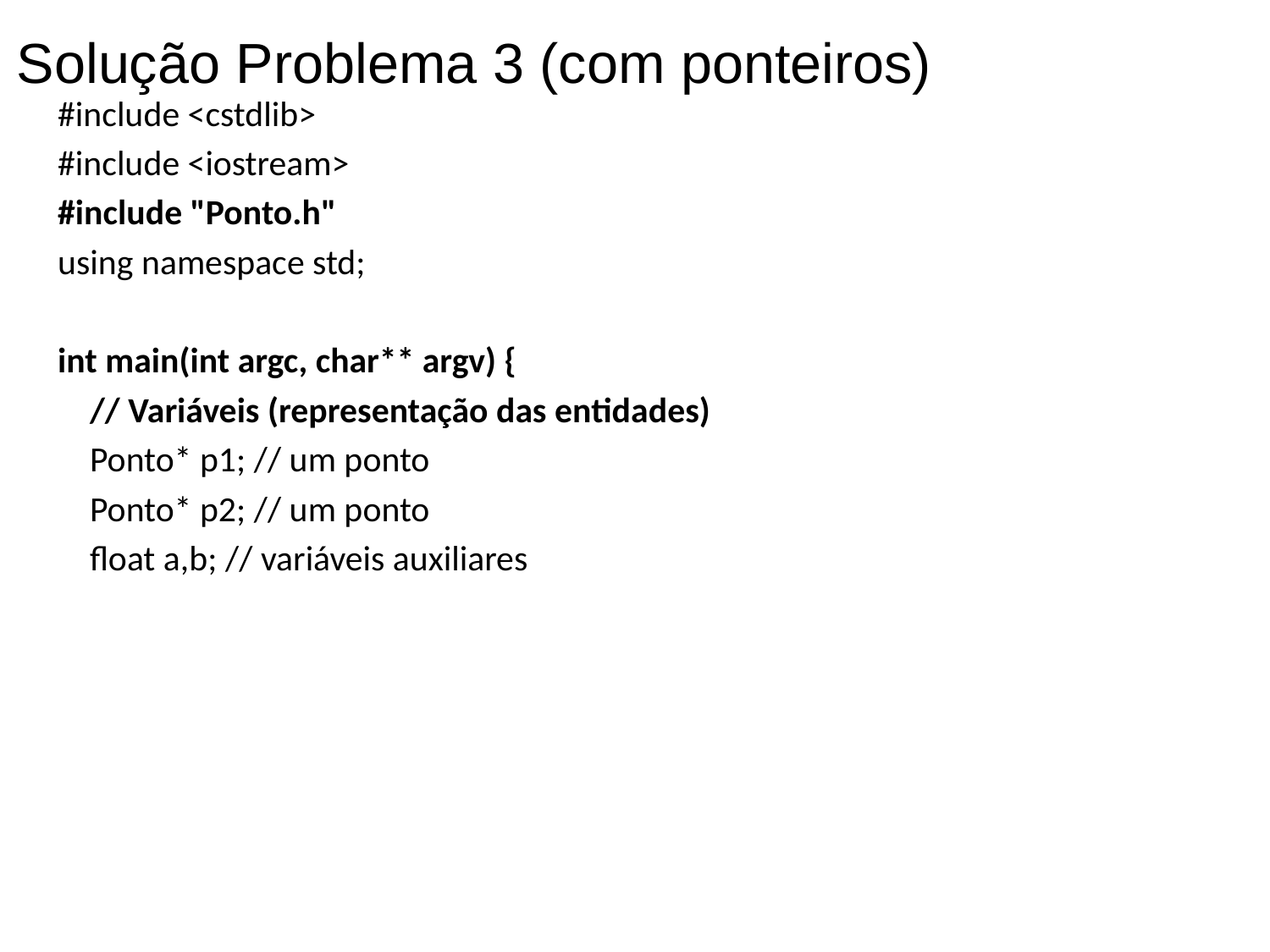

Solução Problema 3 (com ponteiros)
#include <cstdlib>
#include <iostream>
#include "Ponto.h"
using namespace std;

int main(int argc, char** argv) {
    // Variáveis (representação das entidades)
    Ponto* p1; // um ponto
    Ponto* p2; // um ponto
    float a,b; // variáveis auxiliares